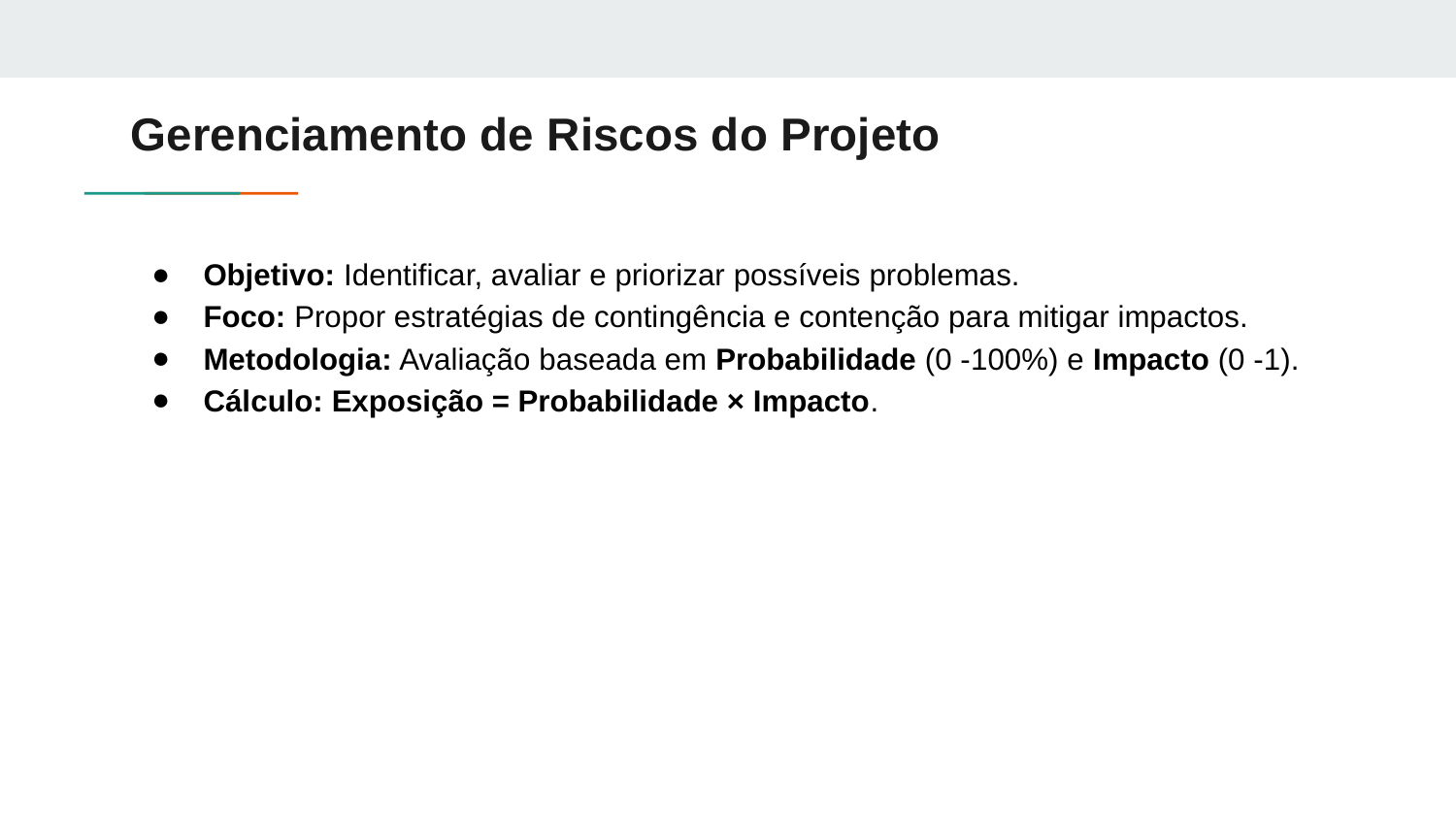

# Gerenciamento de Riscos do Projeto

Objetivo: Identificar, avaliar e priorizar possíveis problemas.
Foco: Propor estratégias de contingência e contenção para mitigar impactos.
Metodologia: Avaliação baseada em Probabilidade (0 -100%) e Impacto (0 -1).
Cálculo: Exposição = Probabilidade × Impacto.